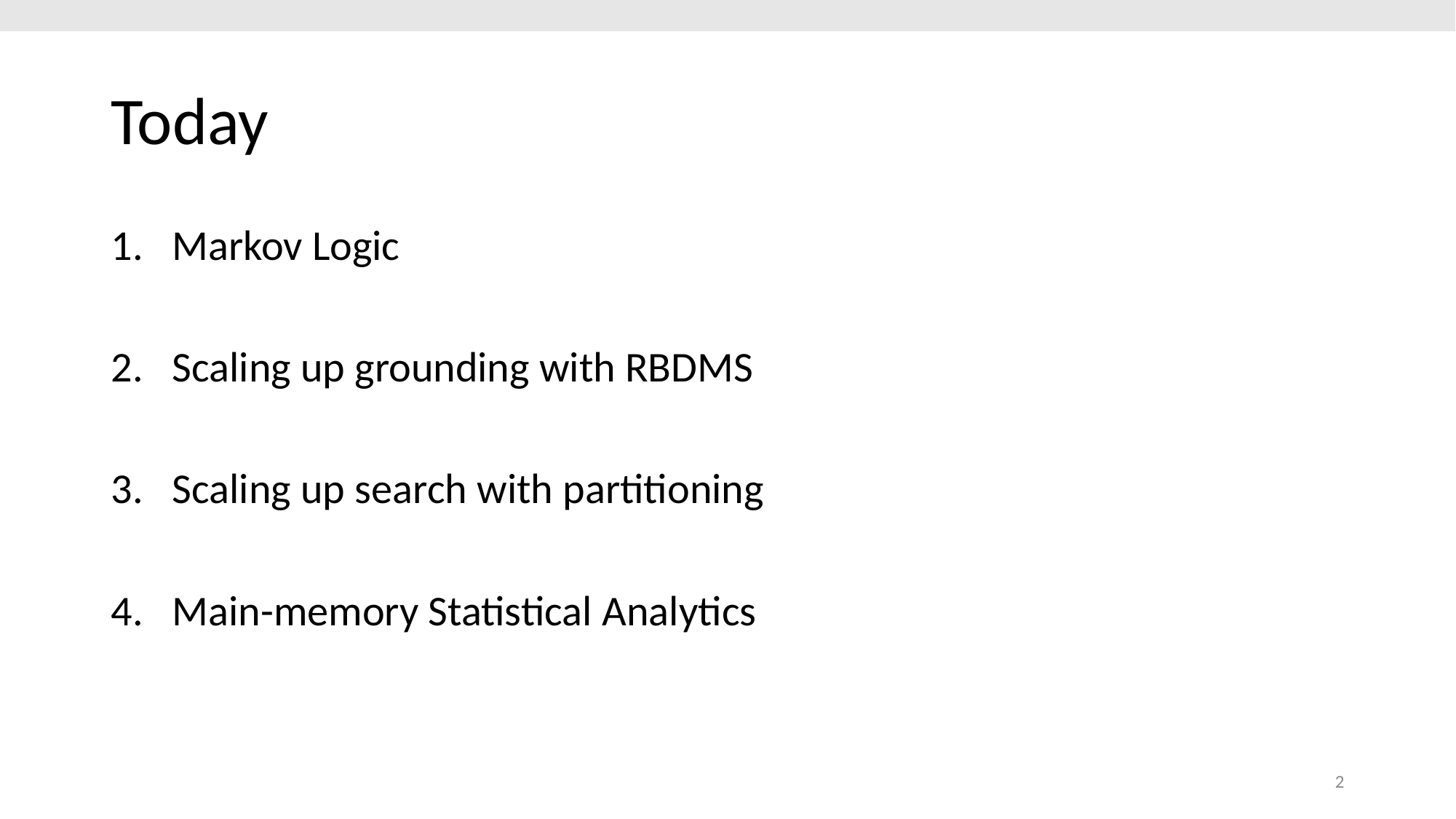

# Today
Markov Logic

Scaling up grounding with RBDMS

Scaling up search with partitioning

Main-memory Statistical Analytics

2